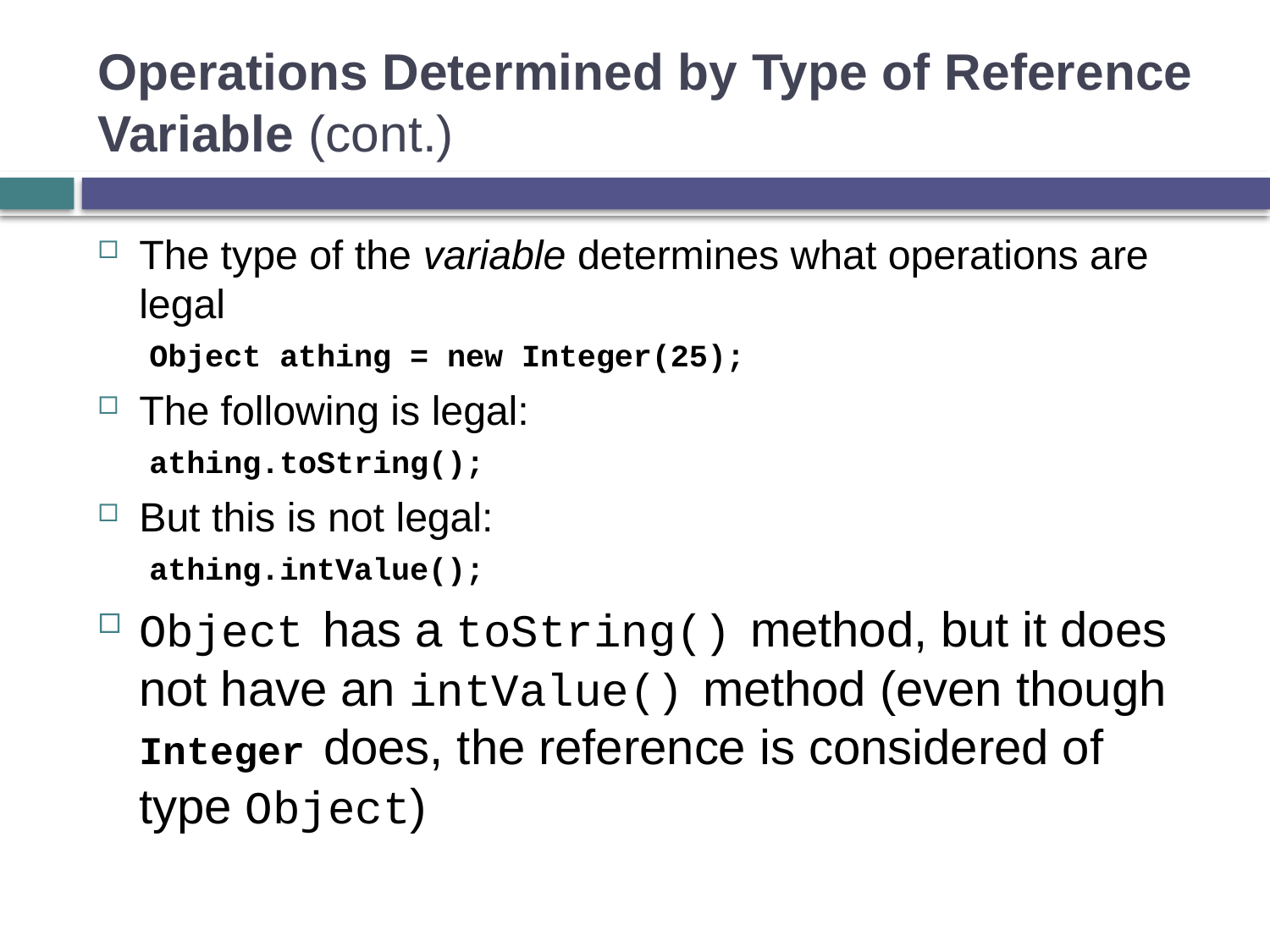

# Operations Determined by Type of Reference Variable (cont.)
The type of the variable determines what operations are legal
Object athing = new Integer(25);
The following is legal:
athing.toString();
But this is not legal:
athing.intValue();
Object has a toString() method, but it does not have an intValue() method (even though Integer does, the reference is considered of type Object)